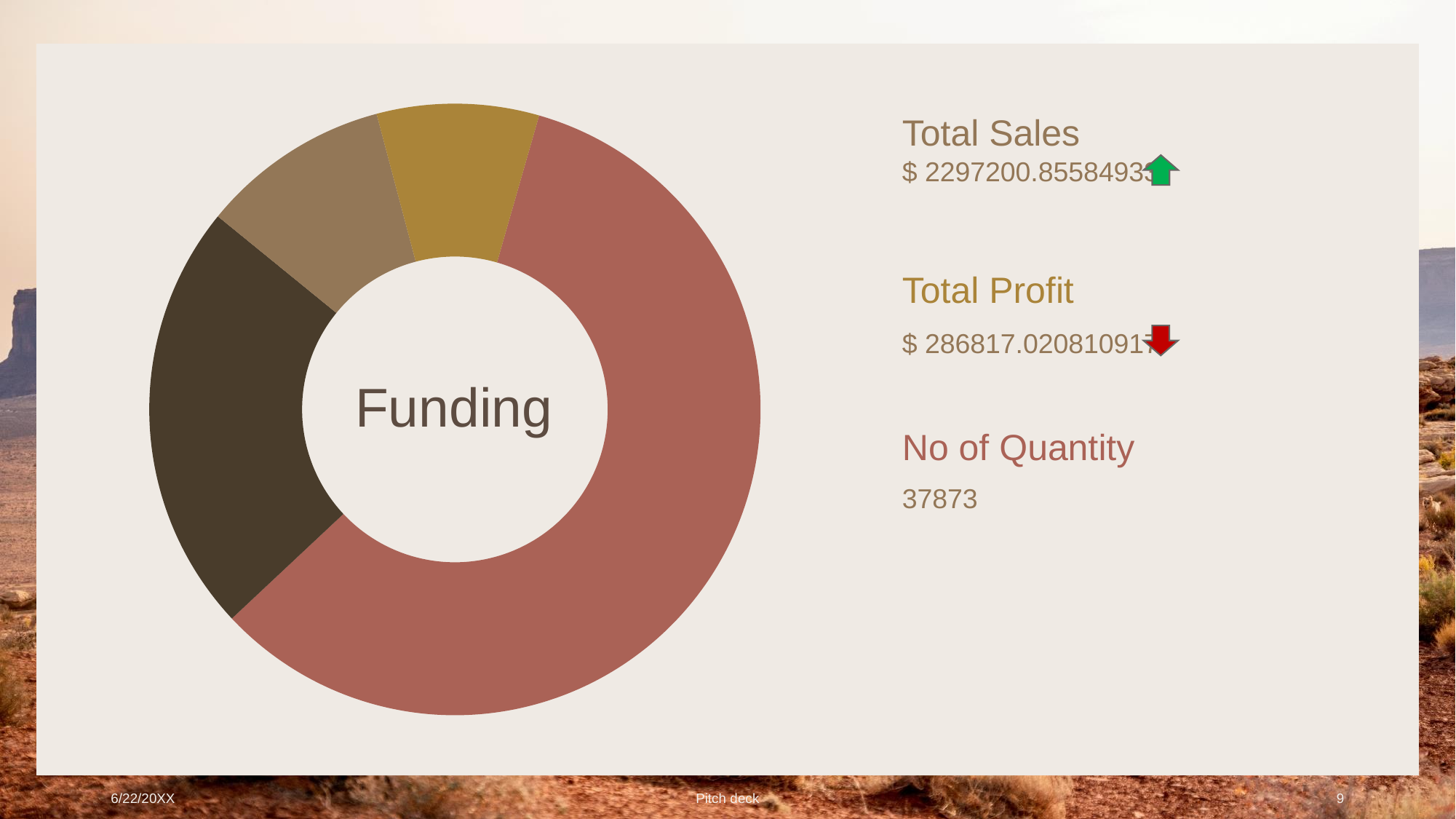

### Chart

| Category |  |
|---|---|
Total Sales
$ 2297200.85584933

Total Profit
$ 286817.020810917

# Funding
No of Quantity
37873
6/22/20XX
Pitch deck
9